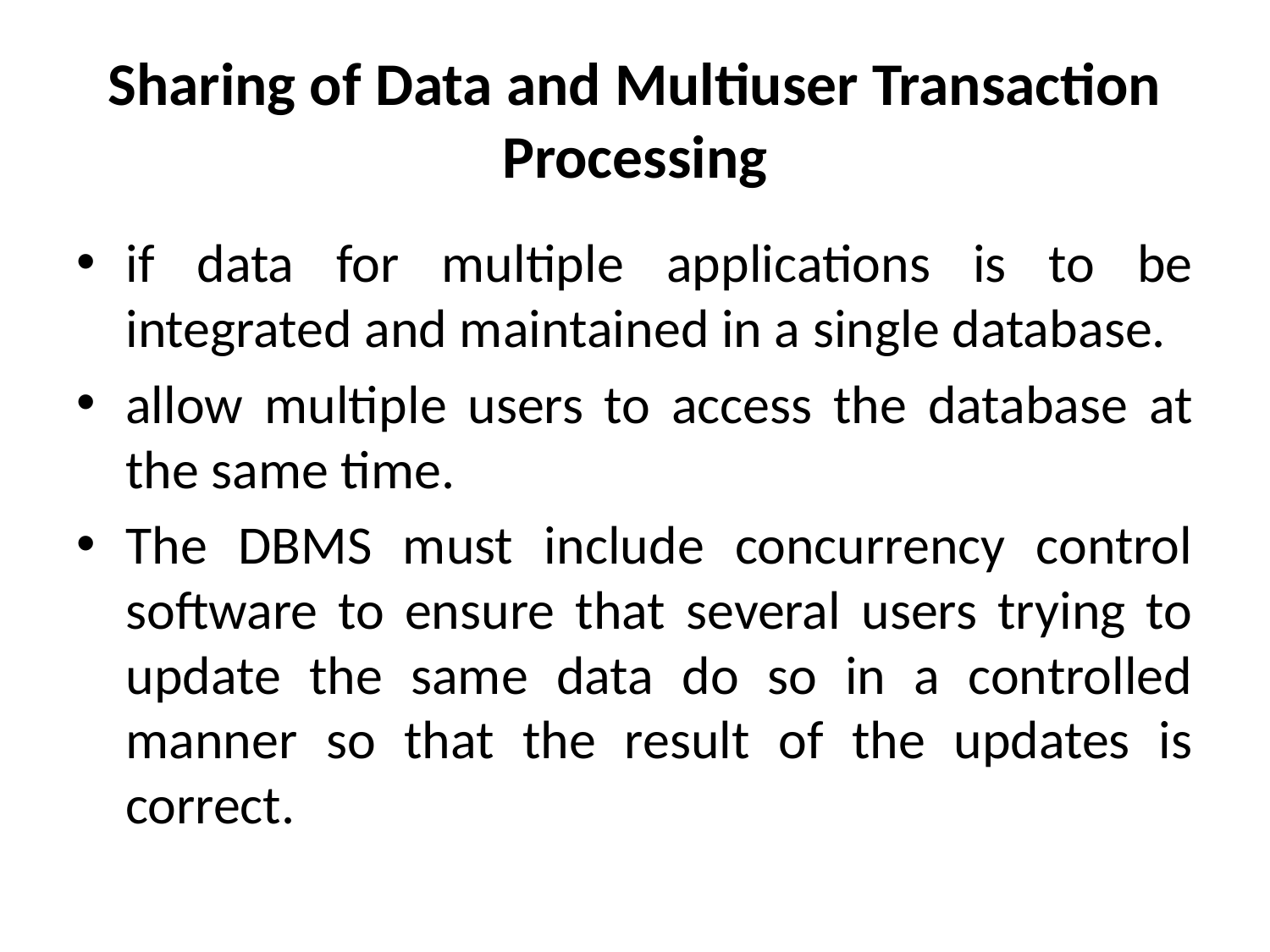

# Sharing of Data and Multiuser Transaction Processing
if data for multiple applications is to be integrated and maintained in a single database.
allow multiple users to access the database at the same time.
The DBMS must include concurrency control software to ensure that several users trying to update the same data do so in a controlled manner so that the result of the updates is correct.